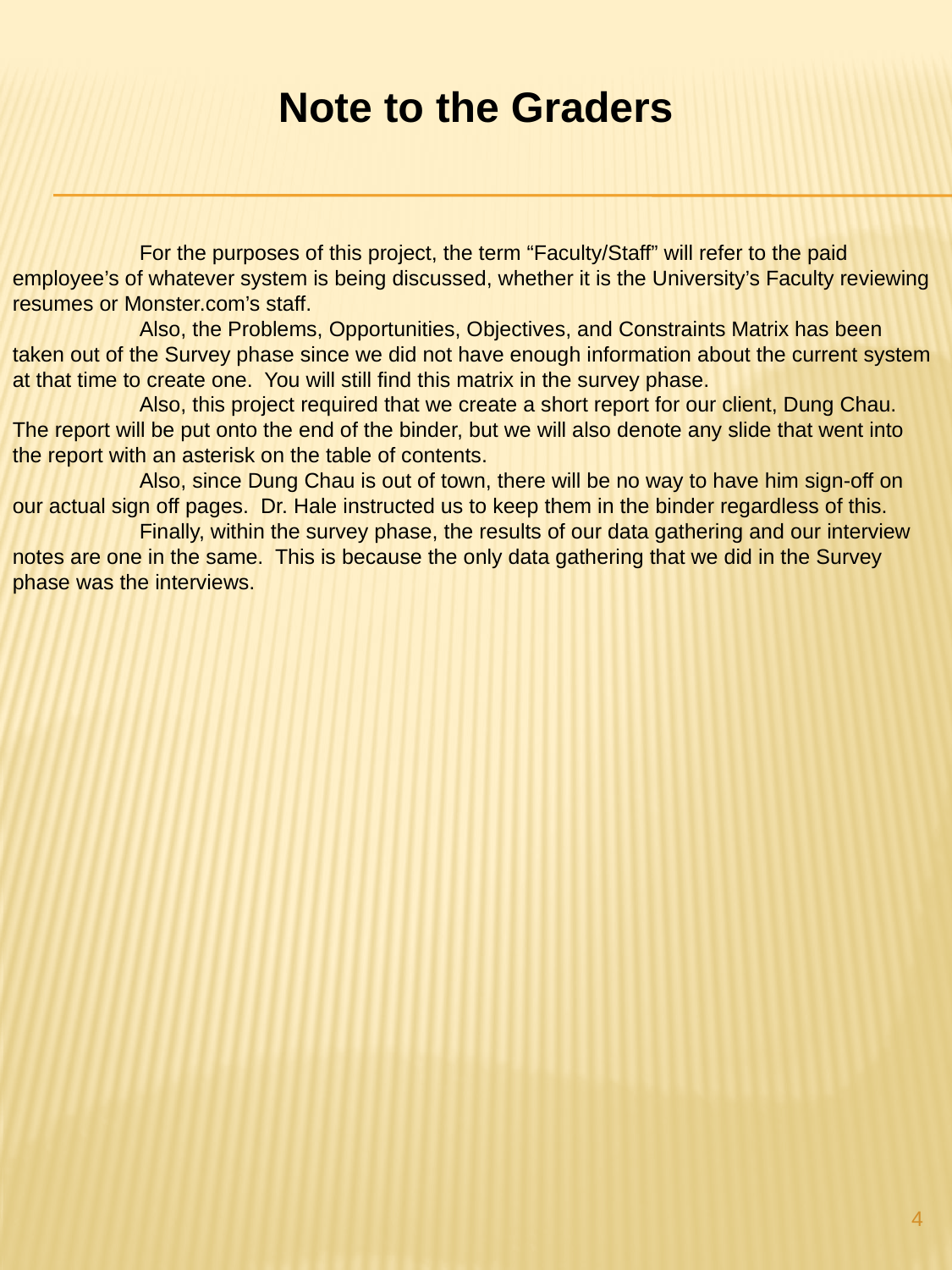

Note to the Graders
	For the purposes of this project, the term “Faculty/Staff” will refer to the paid employee’s of whatever system is being discussed, whether it is the University’s Faculty reviewing resumes or Monster.com’s staff.
	Also, the Problems, Opportunities, Objectives, and Constraints Matrix has been taken out of the Survey phase since we did not have enough information about the current system at that time to create one.  You will still find this matrix in the survey phase.
	Also, this project required that we create a short report for our client, Dung Chau.  The report will be put onto the end of the binder, but we will also denote any slide that went into the report with an asterisk on the table of contents.
	Also, since Dung Chau is out of town, there will be no way to have him sign-off on our actual sign off pages.  Dr. Hale instructed us to keep them in the binder regardless of this.
	Finally, within the survey phase, the results of our data gathering and our interview notes are one in the same.  This is because the only data gathering that we did in the Survey phase was the interviews.
4